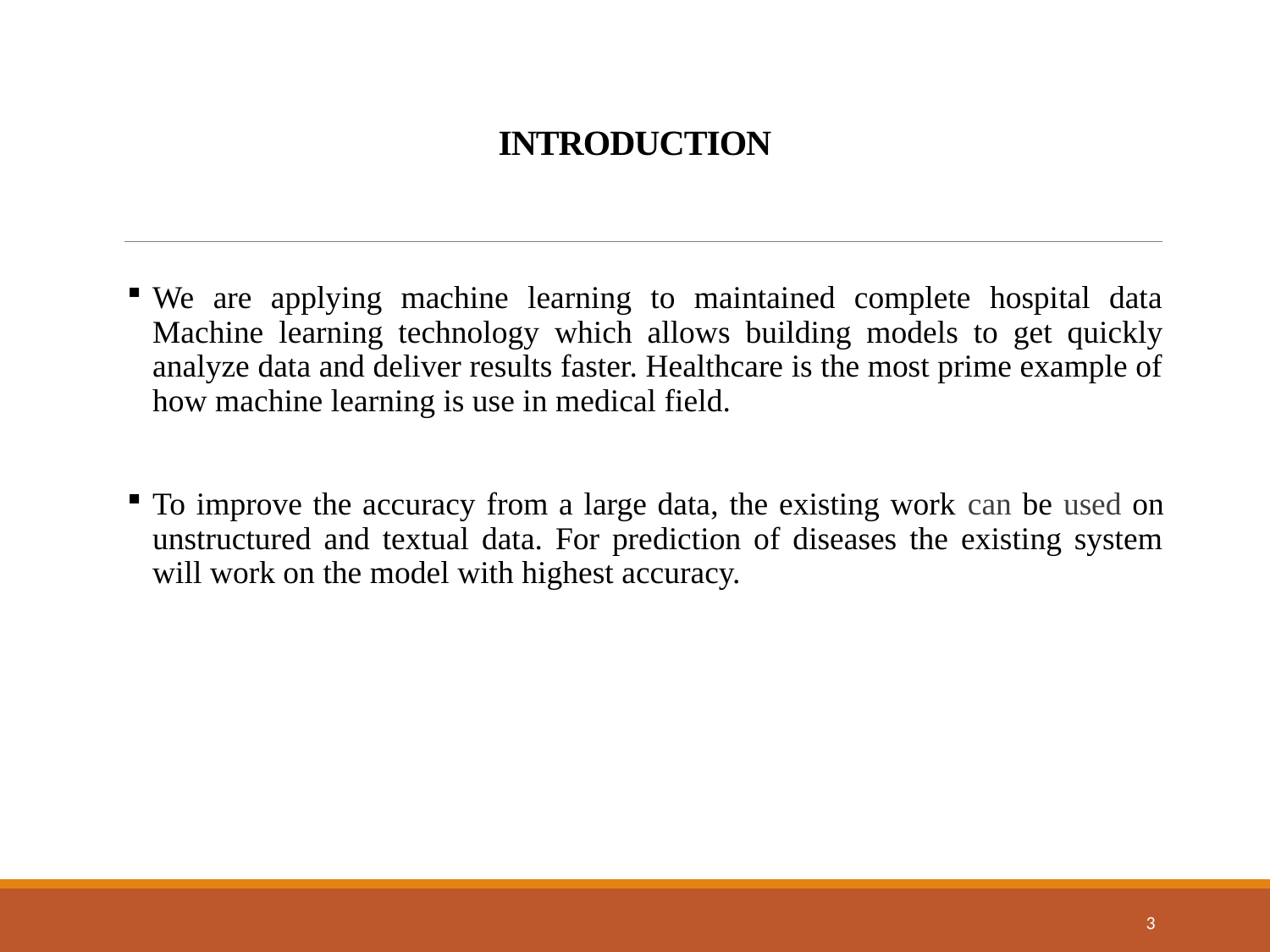

# INTRODUCTION
We are applying machine learning to maintained complete hospital data Machine learning technology which allows building models to get quickly analyze data and deliver results faster. Healthcare is the most prime example of how machine learning is use in medical field.

To improve the accuracy from a large data, the existing work can be used on unstructured and textual data. For prediction of diseases the existing system will work on the model with highest accuracy.
3